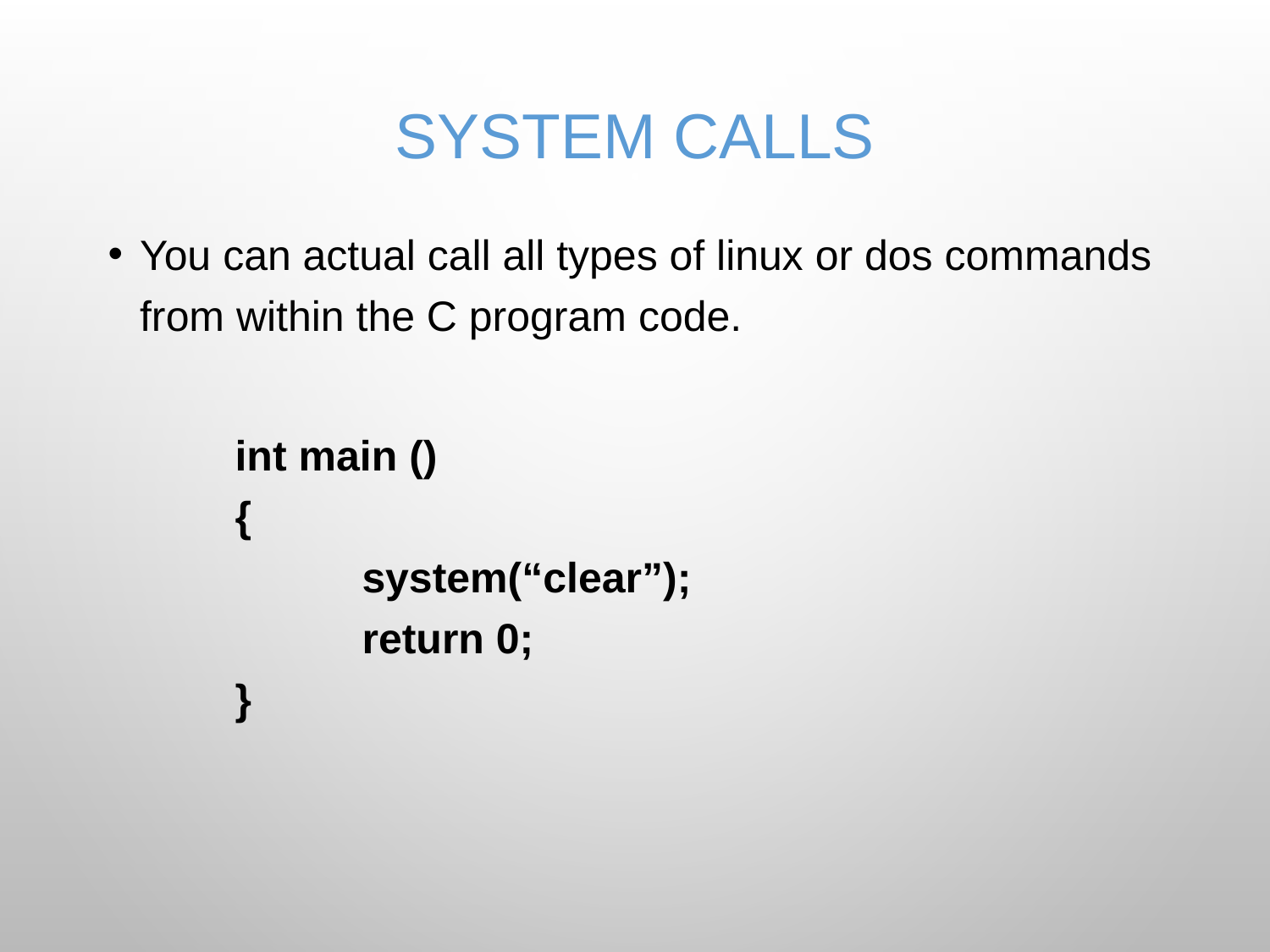

# System Calls
You can actual call all types of linux or dos commands from within the C program code.

	int main ()
	{
		system(“clear”);
 		return 0;
	}